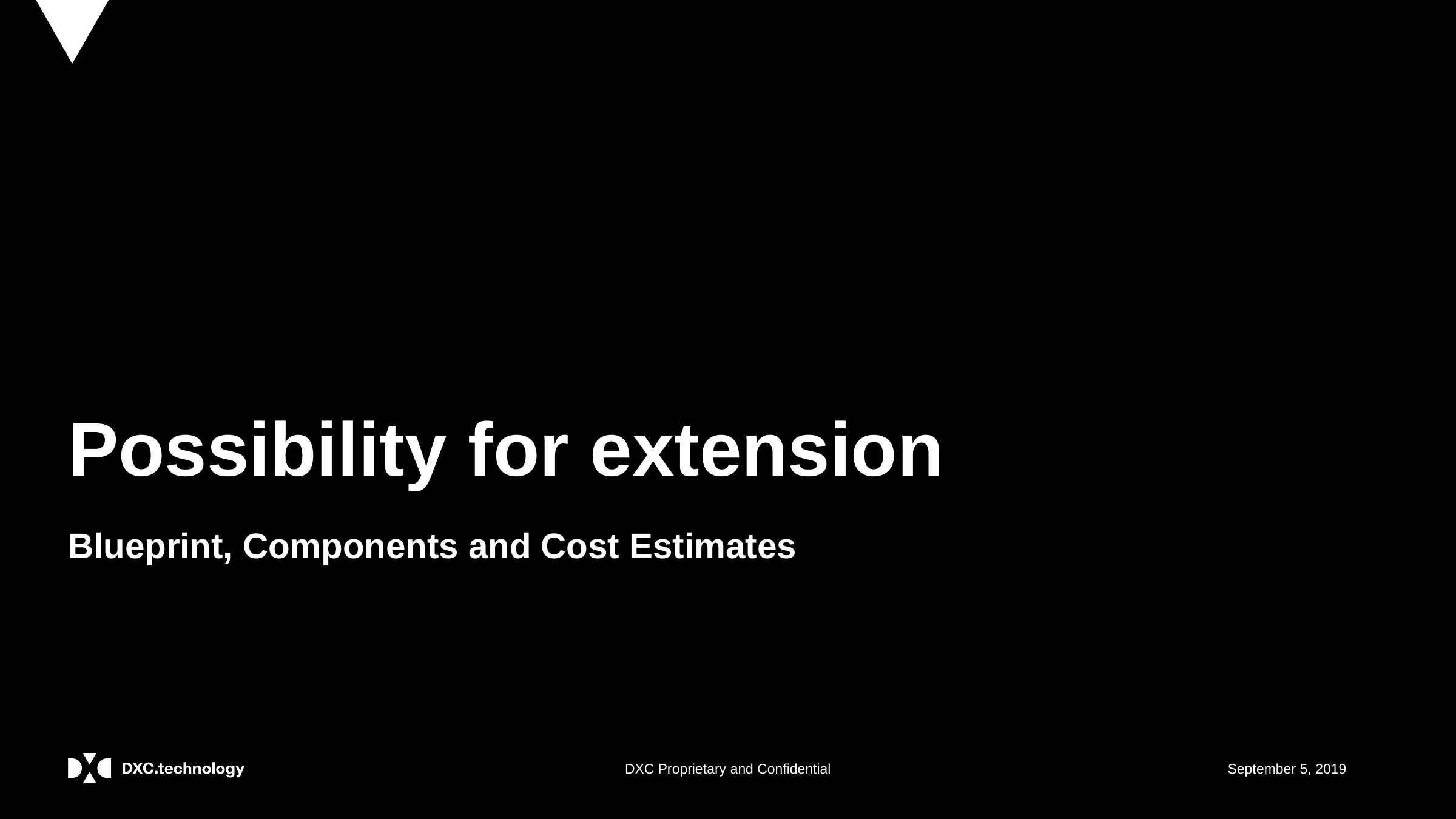

# Possibility for extension
Blueprint, Components and Cost Estimates
7
80